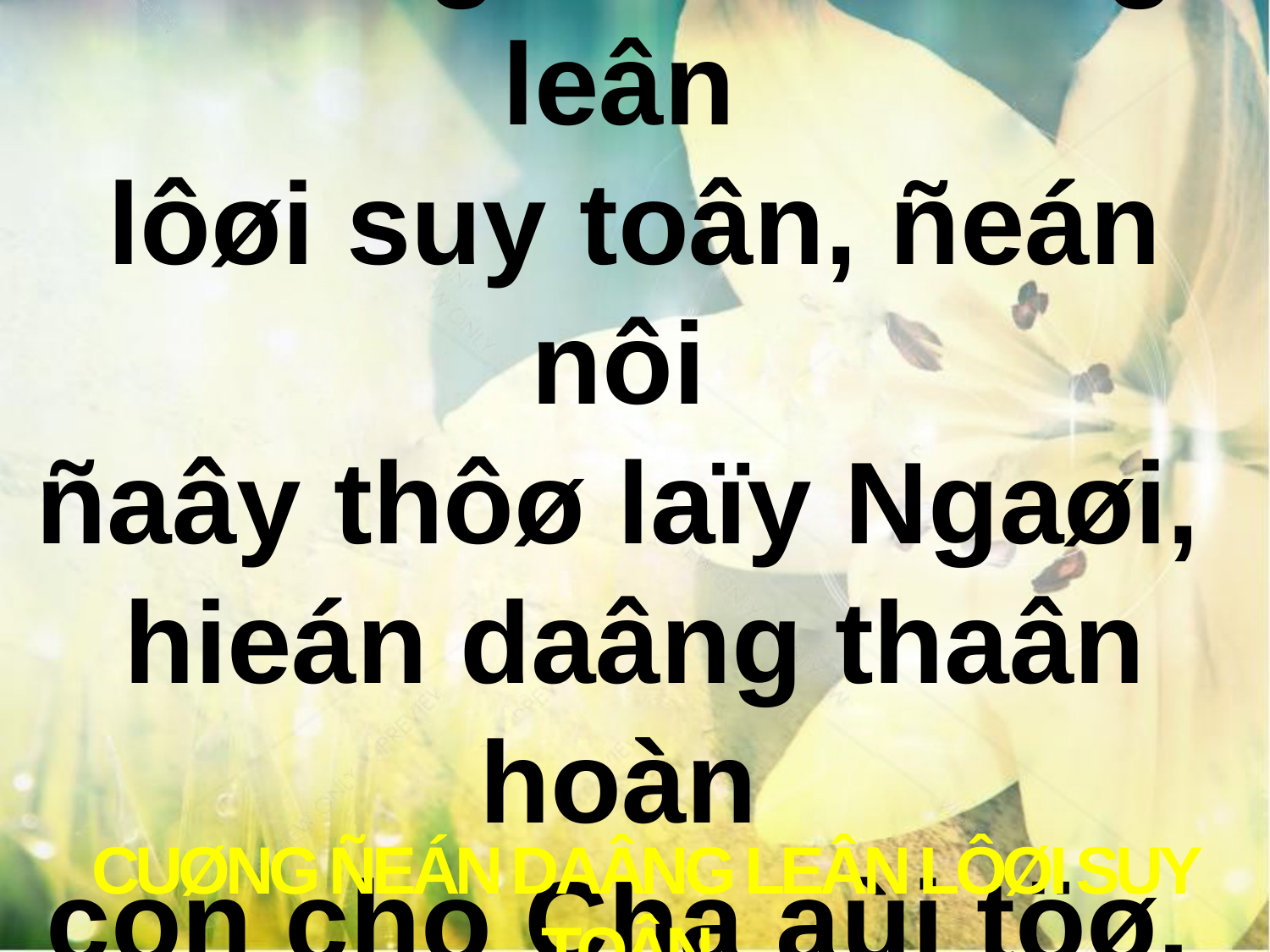

Cuøng ñeán daâng leân
lôøi suy toân, ñeán nôi
ñaây thôø laïy Ngaøi,
hieán daâng thaân hoàn
con cho Cha aùi töø.
 CUØNG ÑEÁN DAÂNG LEÂN LÔØI SUY TOÂN